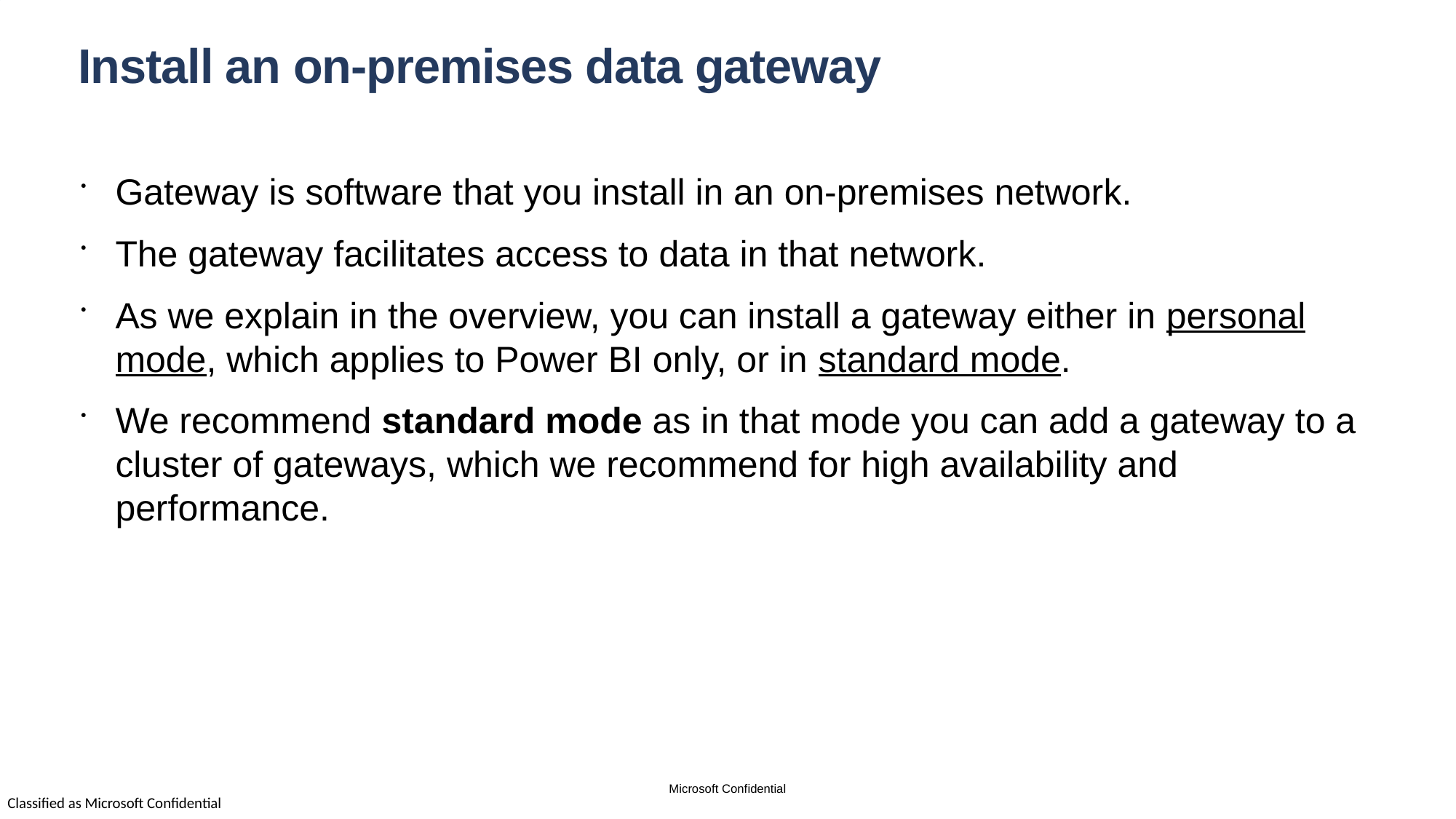

# Install an on-premises data gateway
Gateway is software that you install in an on-premises network.
The gateway facilitates access to data in that network.
As we explain in the overview, you can install a gateway either in personal mode, which applies to Power BI only, or in standard mode.
We recommend standard mode as in that mode you can add a gateway to a cluster of gateways, which we recommend for high availability and performance.

Microsoft Confidential